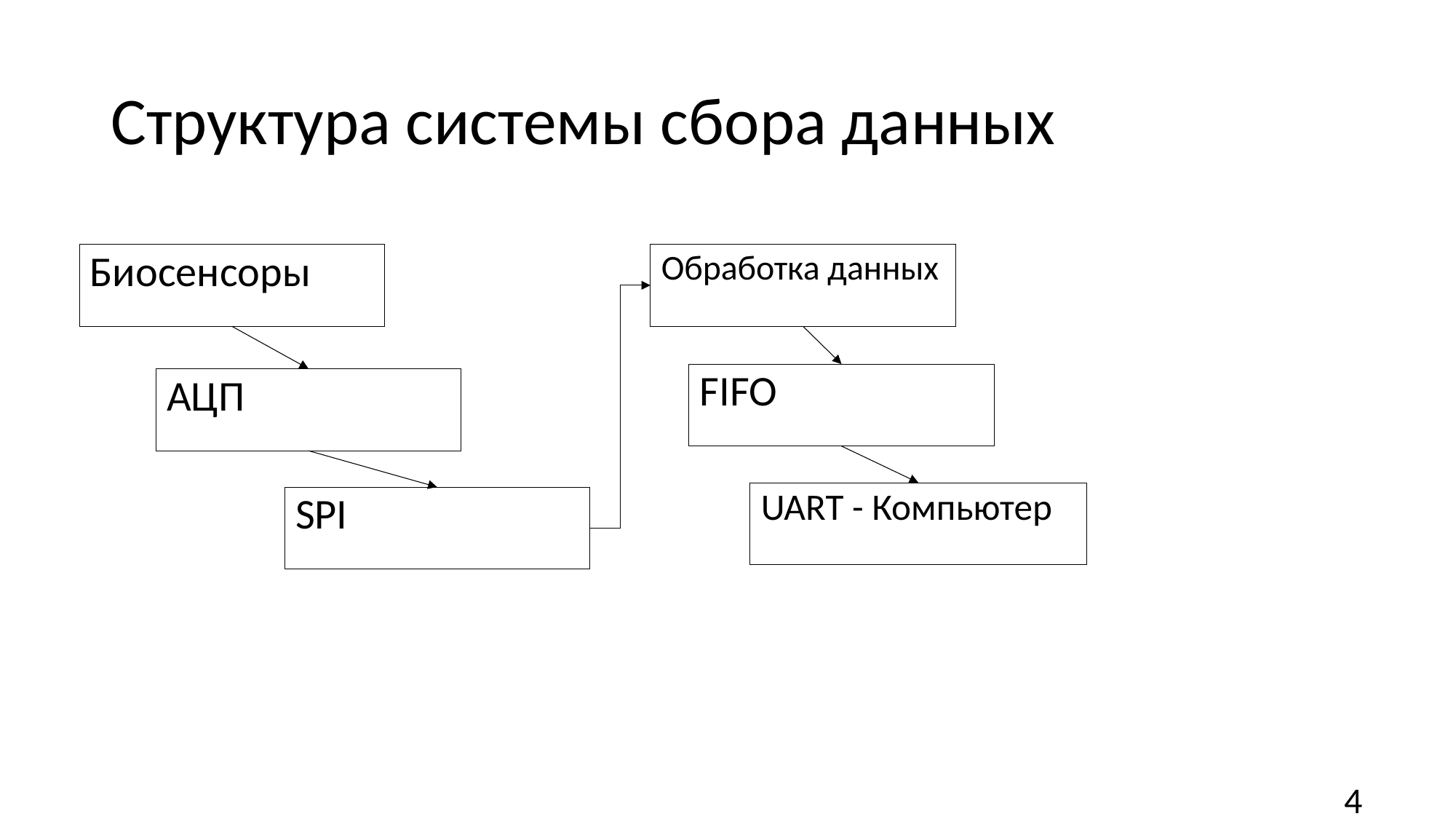

# Структура системы сбора данных
Биосенсоры
Обработка данных
FIFO
АЦП
UART - Компьютер
SPI
4